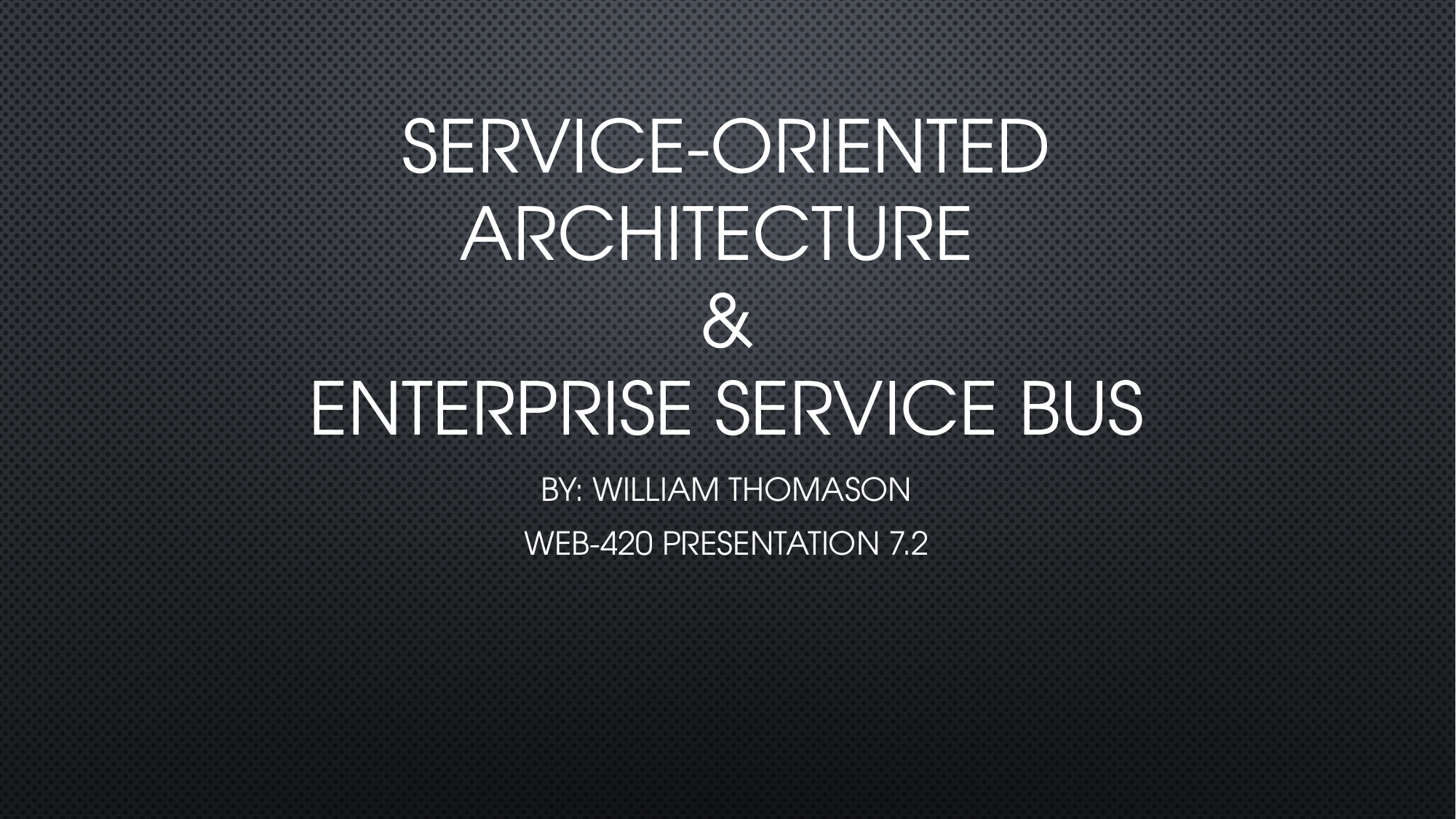

# Service-oriented architecture & Enterprise Service bus
By: William Thomason
Web-420 presentation 7.2